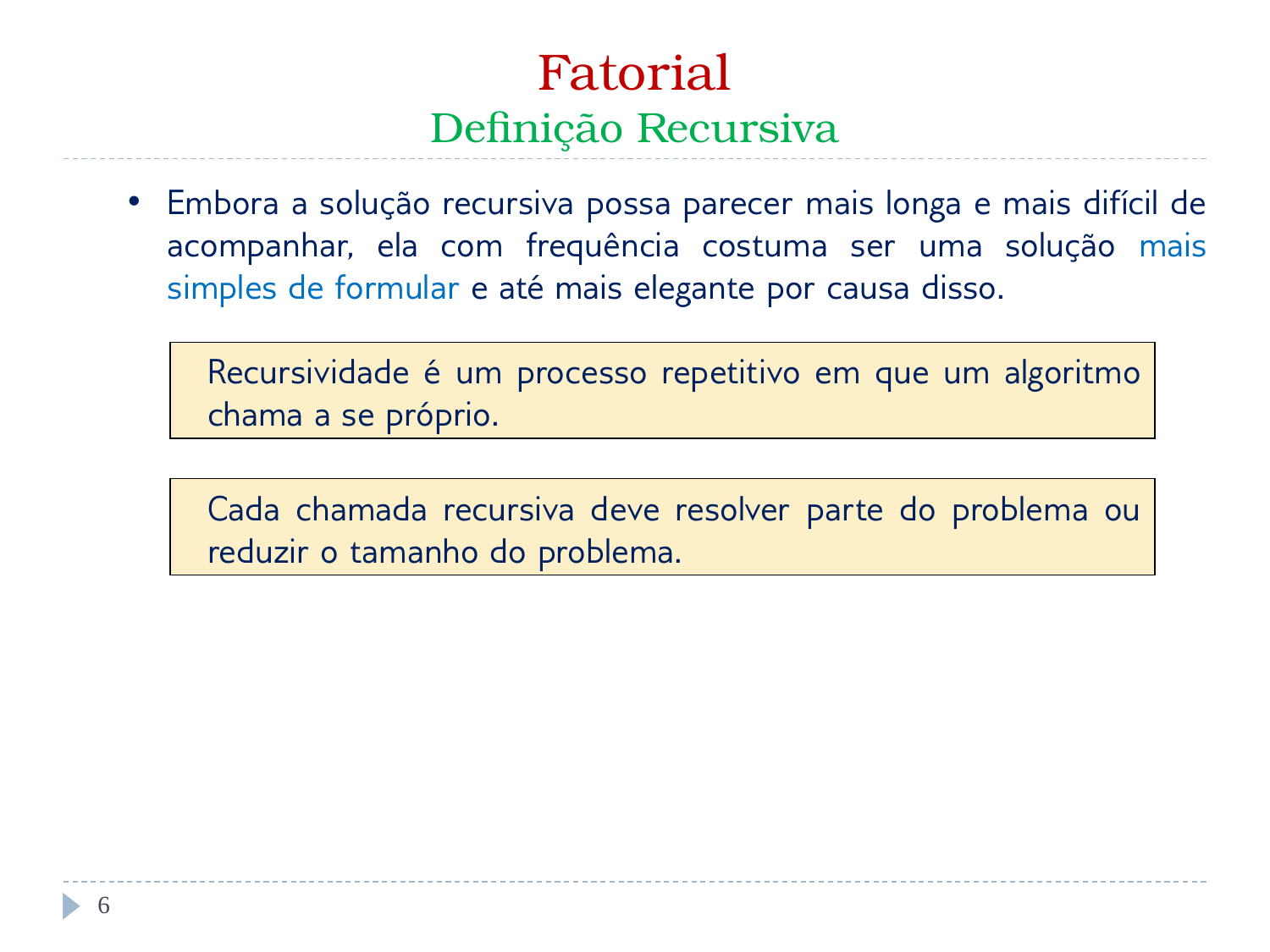

Fatorial
Definição Recursiva

Embora a solução recursiva possa parecer mais longa e mais difícil de acompanhar, ela com frequência costuma ser uma solução mais simples de formular e até mais elegante por causa disso.
Recursividade é um processo repetitivo em que um algoritmo chama a se próprio.
Cada chamada recursiva deve resolver parte do problema ou reduzir o tamanho do problema.
6